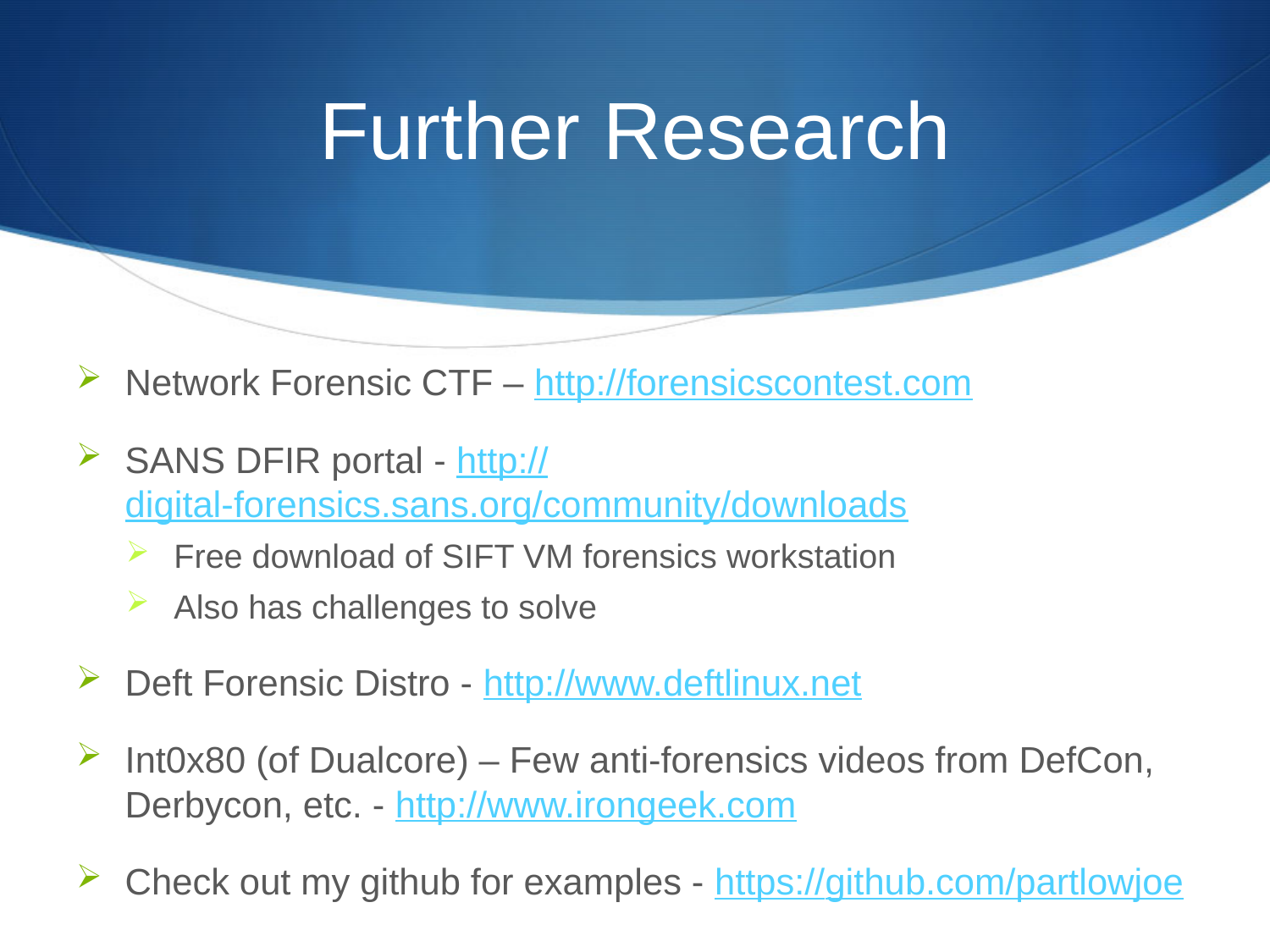

# Further Research
Network Forensic CTF – http://forensicscontest.com
SANS DFIR portal - http://digital-forensics.sans.org/community/downloads
Free download of SIFT VM forensics workstation
Also has challenges to solve
Deft Forensic Distro - http://www.deftlinux.net
Int0x80 (of Dualcore) – Few anti-forensics videos from DefCon, Derbycon, etc. - http://www.irongeek.com
Check out my github for examples - https://github.com/partlowjoe